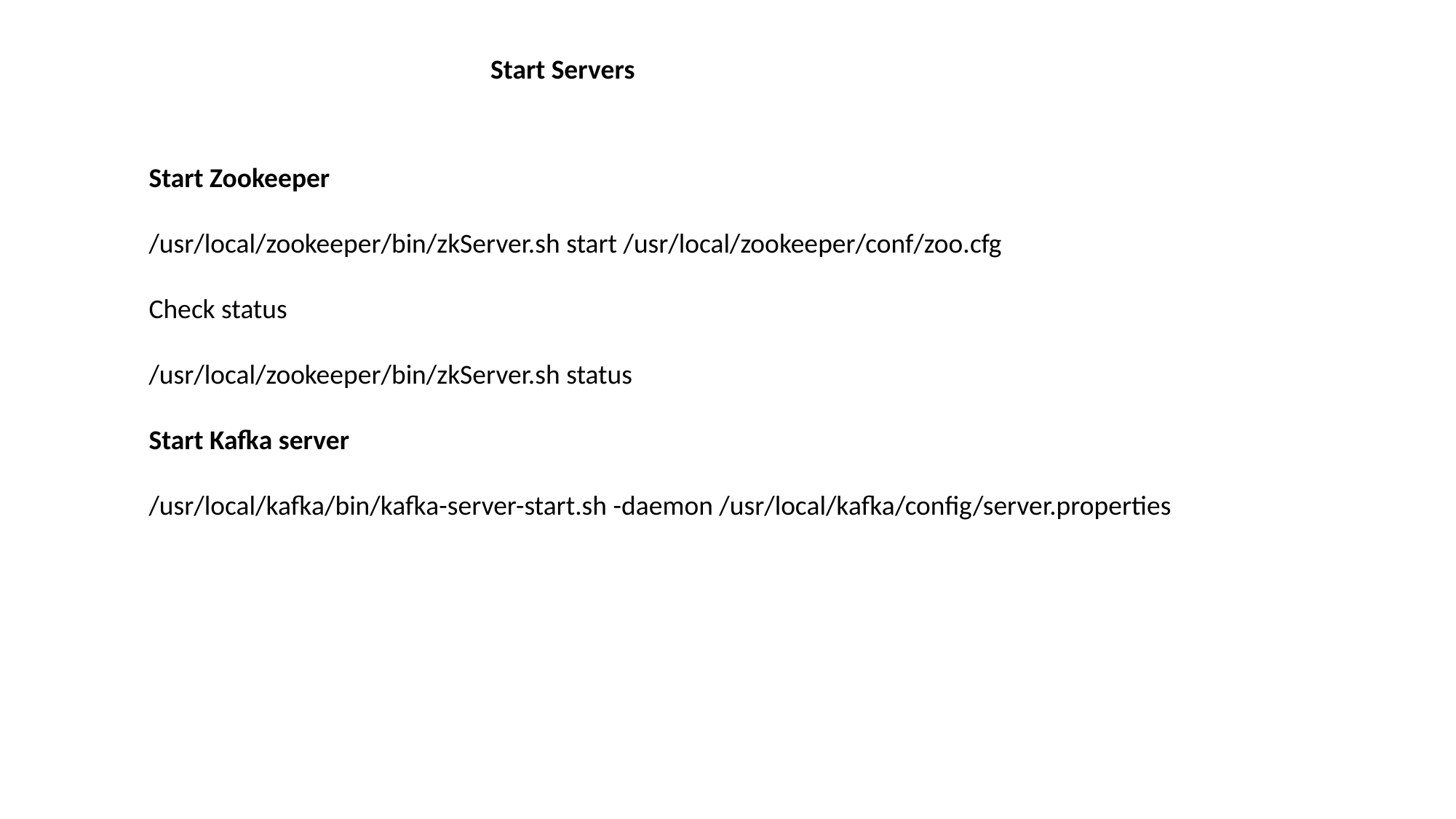

Start Servers
Start Zookeeper

/usr/local/zookeeper/bin/zkServer.sh start /usr/local/zookeeper/conf/zoo.cfg

Check status

/usr/local/zookeeper/bin/zkServer.sh status

Start Kafka server

/usr/local/kafka/bin/kafka-server-start.sh -daemon /usr/local/kafka/config/server.properties